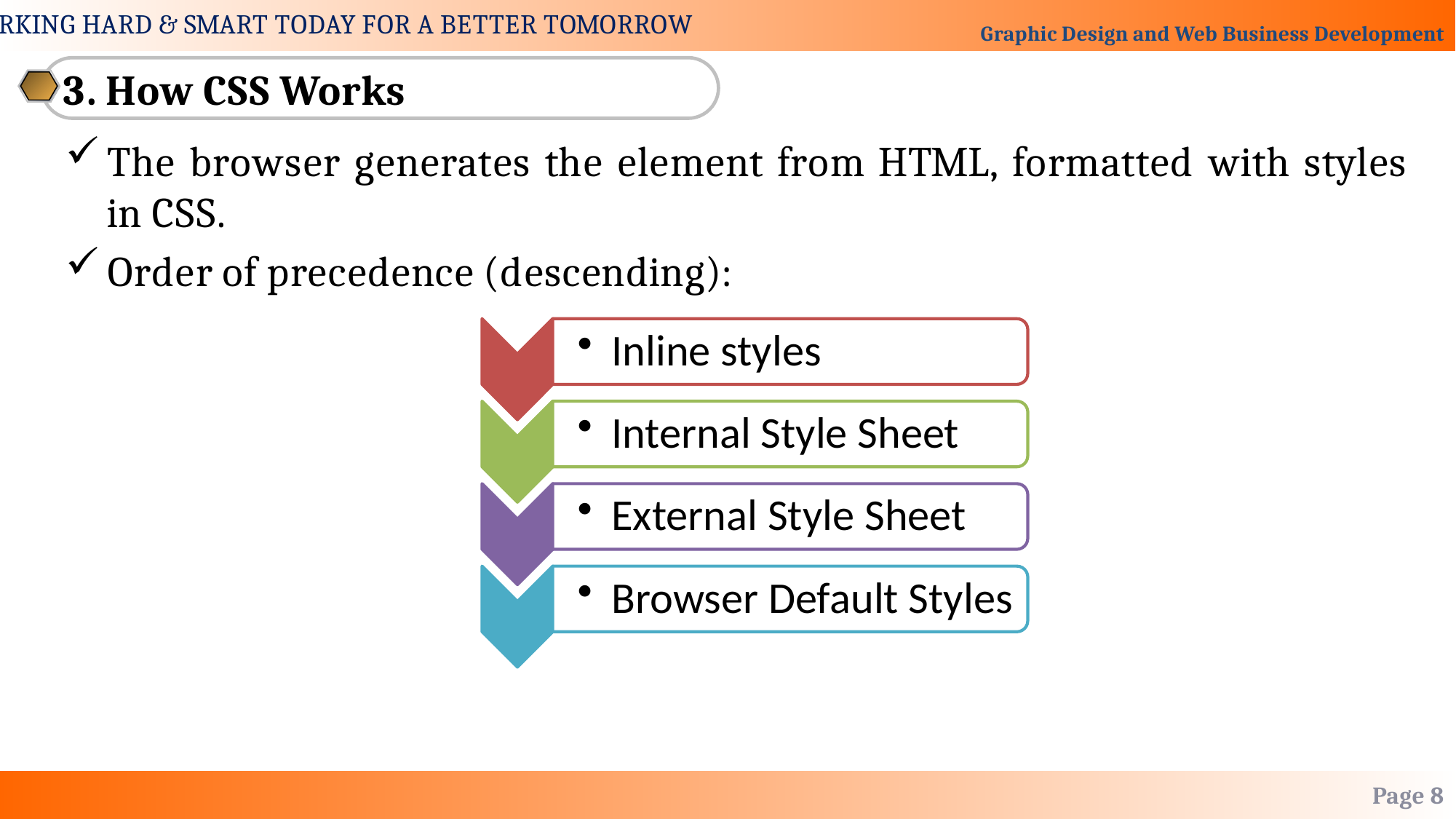

3. How CSS Works

The browser generates the element from HTML, formatted with styles in CSS.
Order of precedence (descending):

Inline styles

Internal Style Sheet

External Style Sheet

Browser Default Styles
Page 8